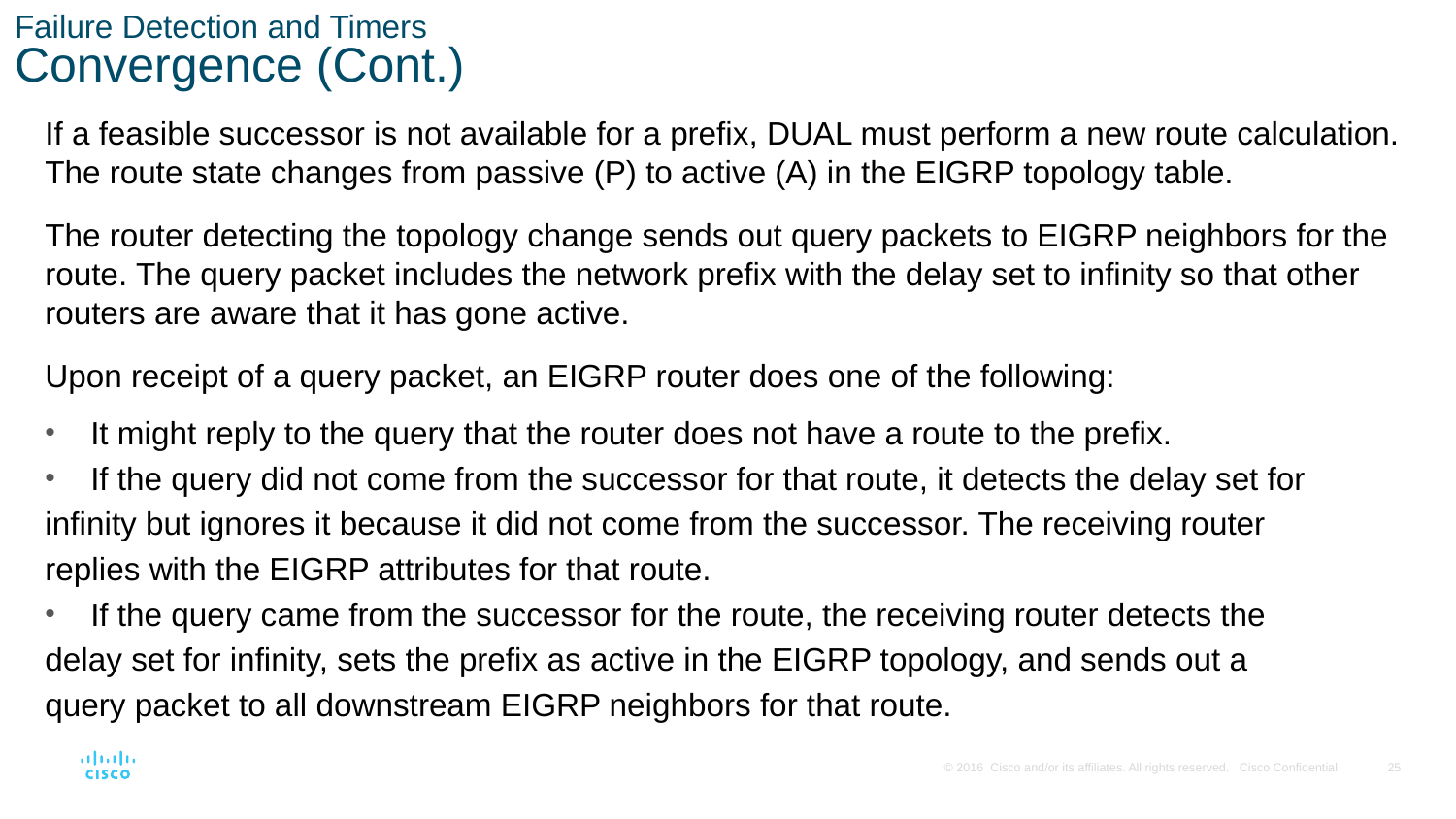

# Failure Detection and Timers Convergence (Cont.)
If a feasible successor is not available for a prefix, DUAL must perform a new route calculation. The route state changes from passive (P) to active (A) in the EIGRP topology table.
The router detecting the topology change sends out query packets to EIGRP neighbors for the route. The query packet includes the network prefix with the delay set to infinity so that other routers are aware that it has gone active.
Upon receipt of a query packet, an EIGRP router does one of the following:
It might reply to the query that the router does not have a route to the prefix.
If the query did not come from the successor for that route, it detects the delay set for
infinity but ignores it because it did not come from the successor. The receiving router
replies with the EIGRP attributes for that route.
If the query came from the successor for the route, the receiving router detects the
delay set for infinity, sets the prefix as active in the EIGRP topology, and sends out a
query packet to all downstream EIGRP neighbors for that route.